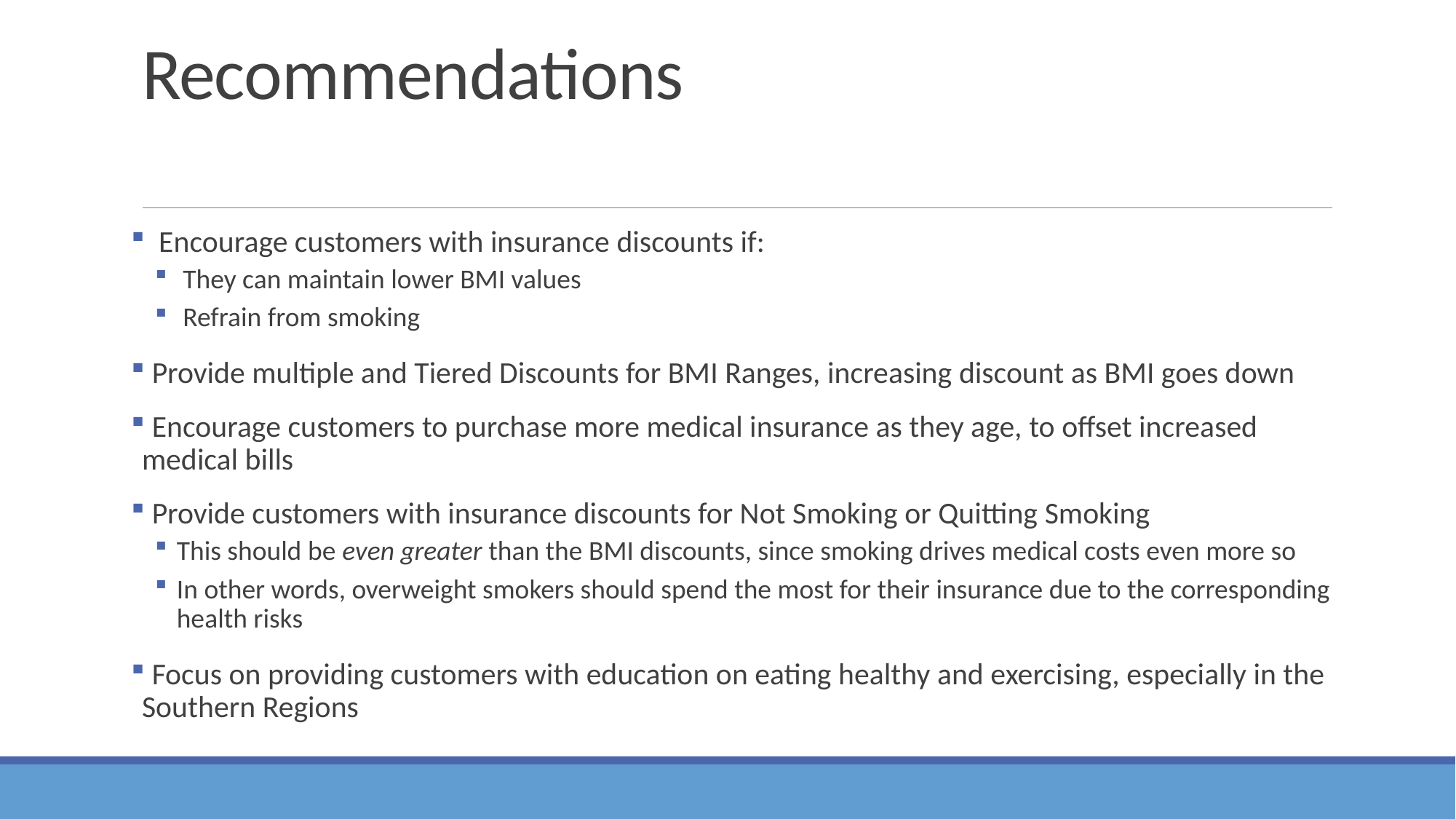

# Recommendations
  Encourage customers with insurance discounts if:
 They can maintain lower BMI values
 Refrain from smoking
 Provide multiple and Tiered Discounts for BMI Ranges, increasing discount as BMI goes down
 Encourage customers to purchase more medical insurance as they age, to offset increased medical bills
 Provide customers with insurance discounts for Not Smoking or Quitting Smoking
This should be even greater than the BMI discounts, since smoking drives medical costs even more so
In other words, overweight smokers should spend the most for their insurance due to the corresponding health risks
 Focus on providing customers with education on eating healthy and exercising, especially in the Southern Regions